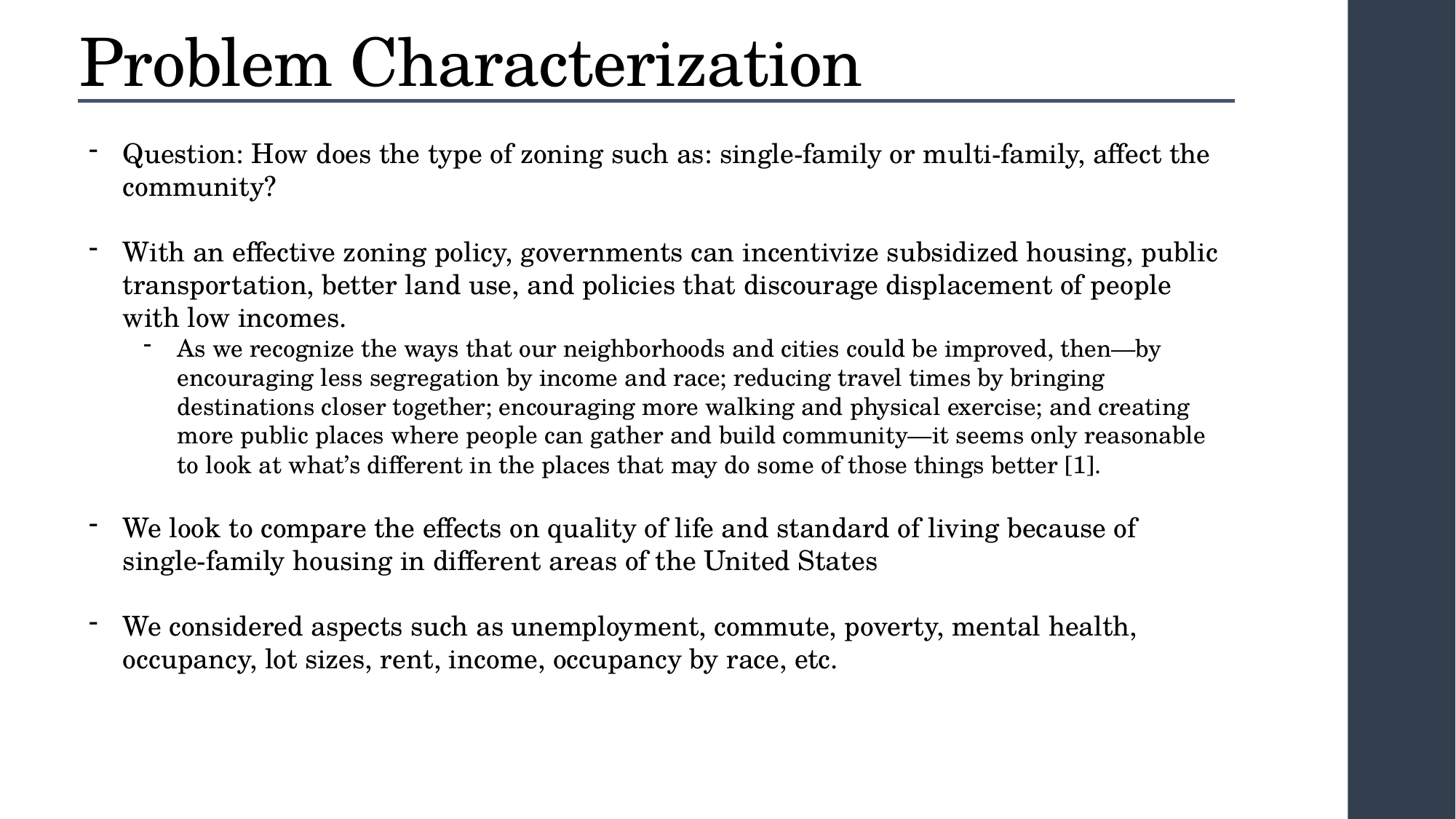

# Problem Characterization
Question: How does the type of zoning such as: single-family or multi-family, affect the community?

With an effective zoning policy, governments can incentivize subsidized housing, public transportation, better land use, and policies that discourage displacement of people with low incomes.
As we recognize the ways that our neighborhoods and cities could be improved, then—by encouraging less segregation by income and race; reducing travel times by bringing destinations closer together; encouraging more walking and physical exercise; and creating more public places where people can gather and build community—it seems only reasonable to look at what’s different in the places that may do some of those things better [1].

We look to compare the effects on quality of life and standard of living because of single-family housing in different areas of the United States

We considered aspects such as unemployment, commute, poverty, mental health, occupancy, lot sizes, rent, income, occupancy by race, etc.